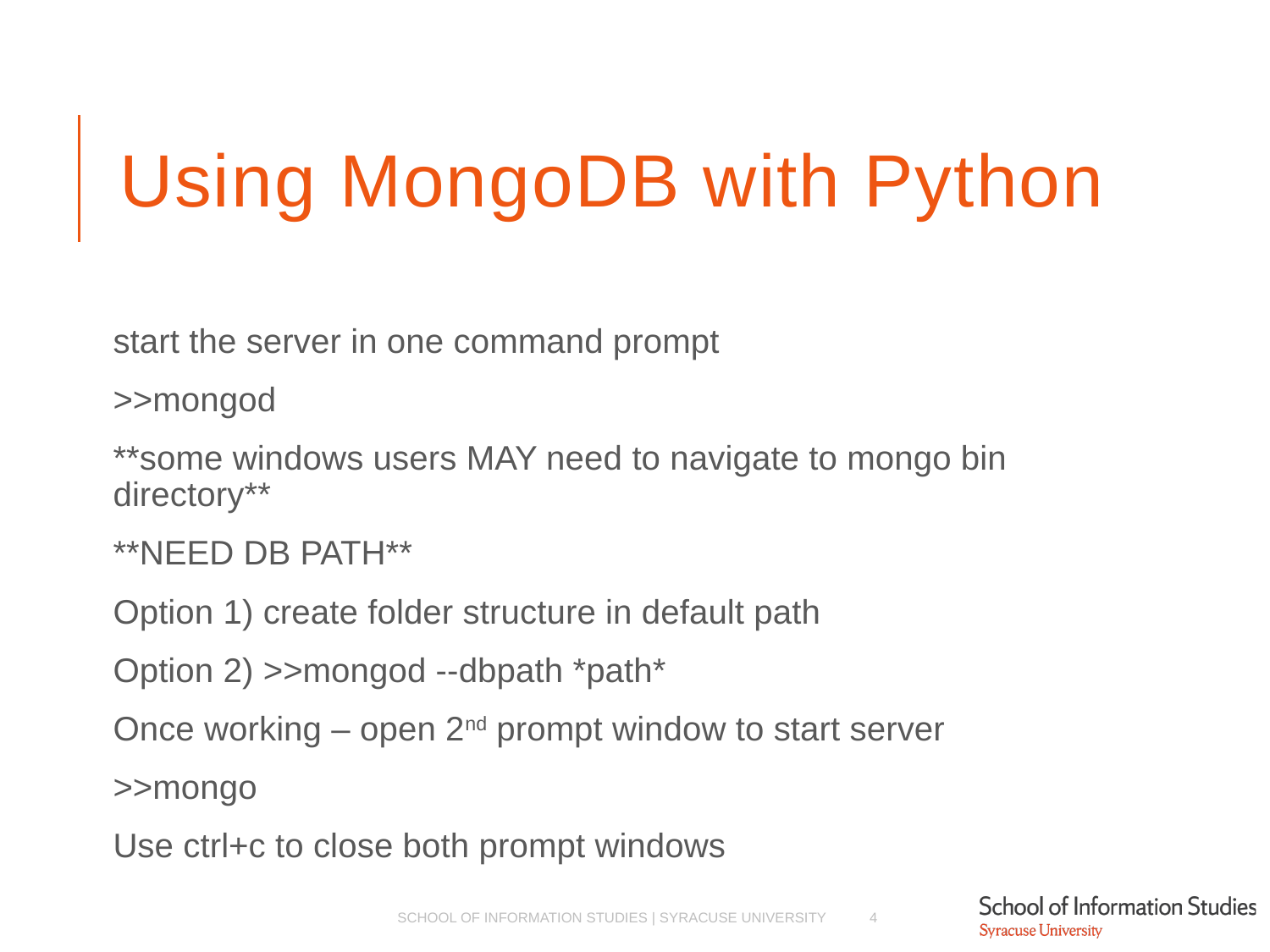

# Using MongoDB with Python
start the server in one command prompt
>>mongod
**some windows users MAY need to navigate to mongo bin directory**
**NEED DB PATH**
Option 1) create folder structure in default path
Option 2) >>mongod --dbpath *path*
Once working – open 2nd prompt window to start server
>>mongo
Use ctrl+c to close both prompt windows
School of Information Studies | Syracuse University
4